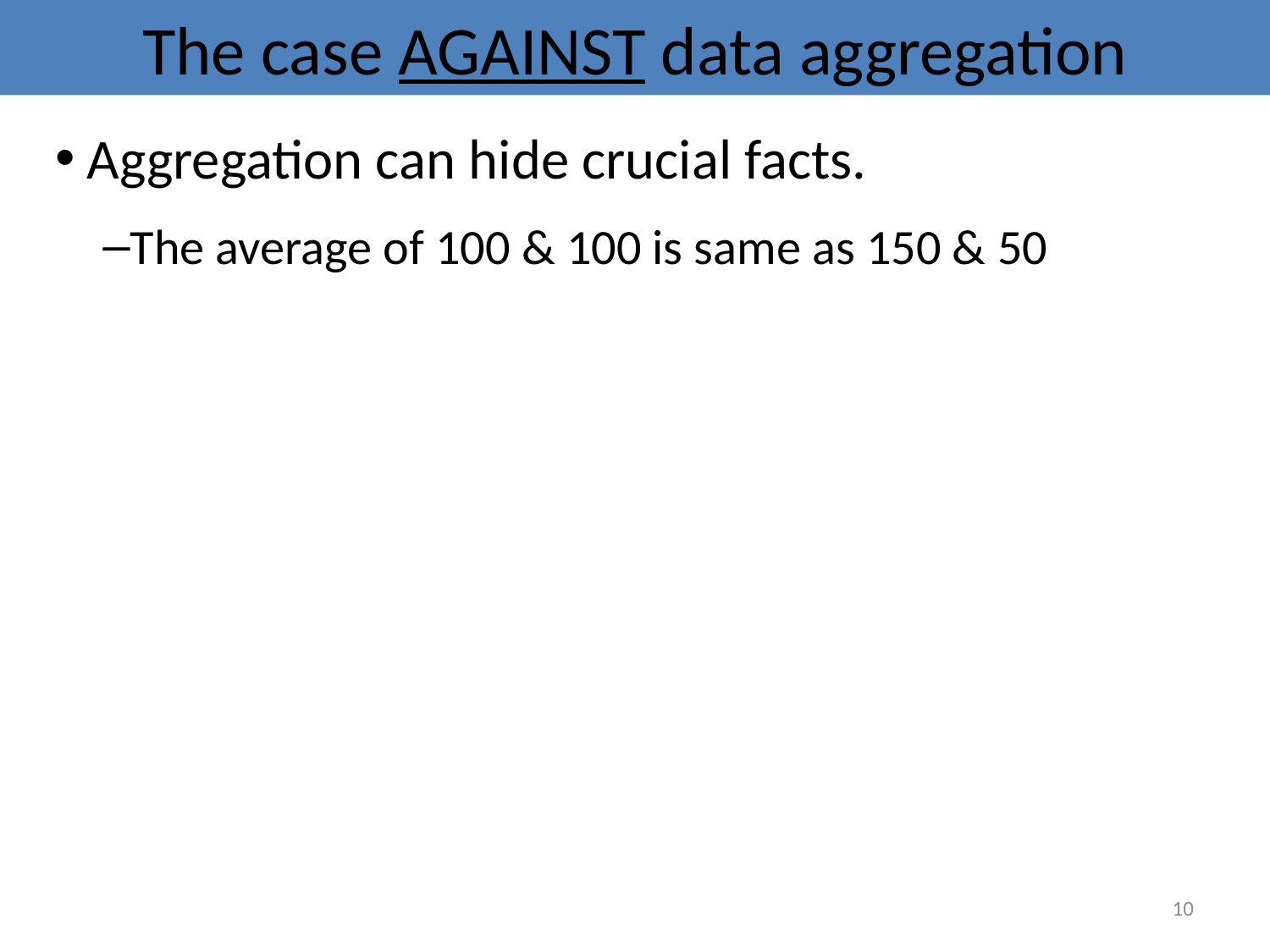

# The case AGAINST data aggregation
Aggregation can hide crucial facts.
The average of 100 & 100 is same as 150 & 50
10